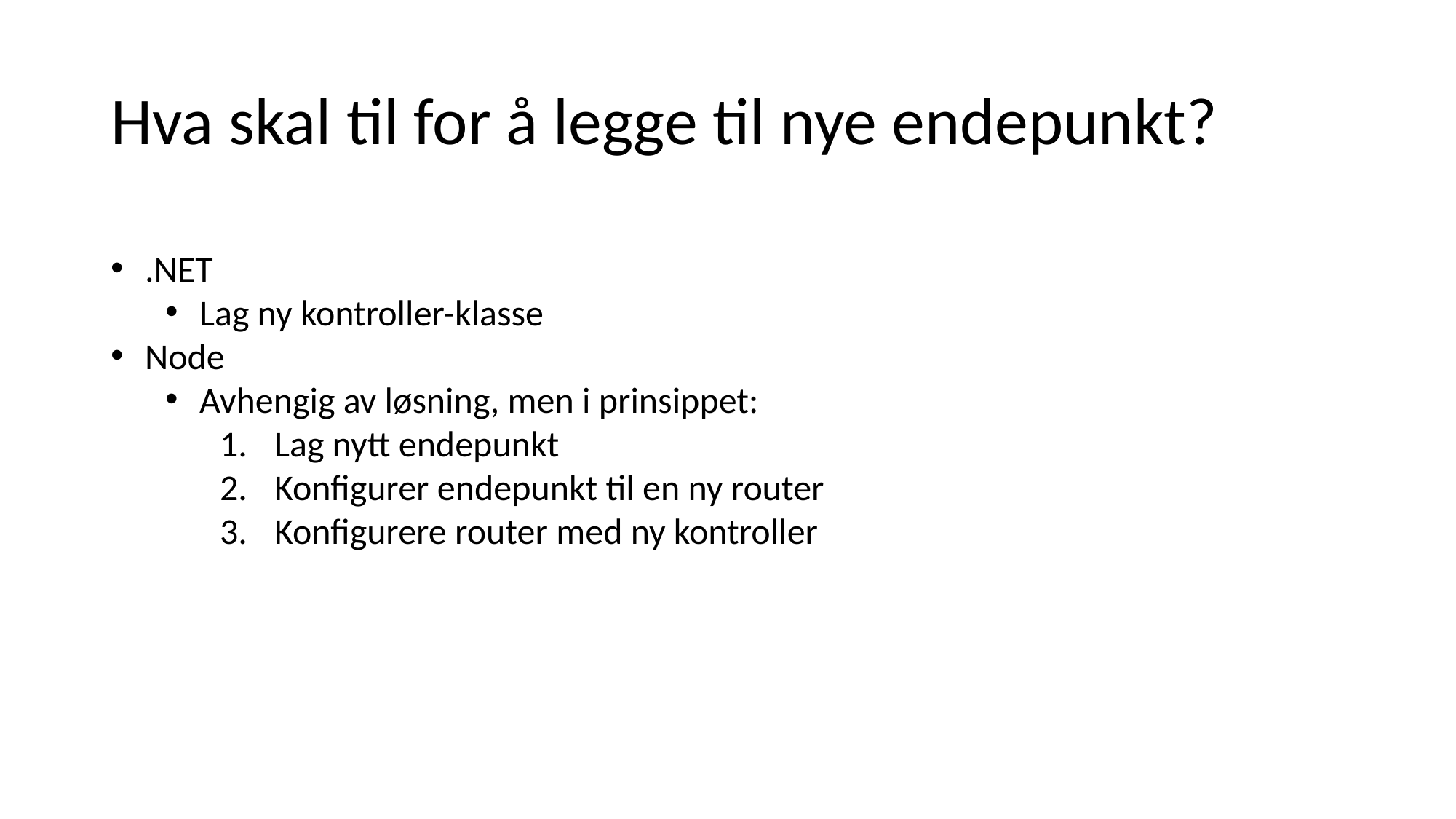

# Hva skal til for å legge til nye endepunkt?
.NET
Lag ny kontroller-klasse
Node
Avhengig av løsning, men i prinsippet:
Lag nytt endepunkt
Konfigurer endepunkt til en ny router
Konfigurere router med ny kontroller